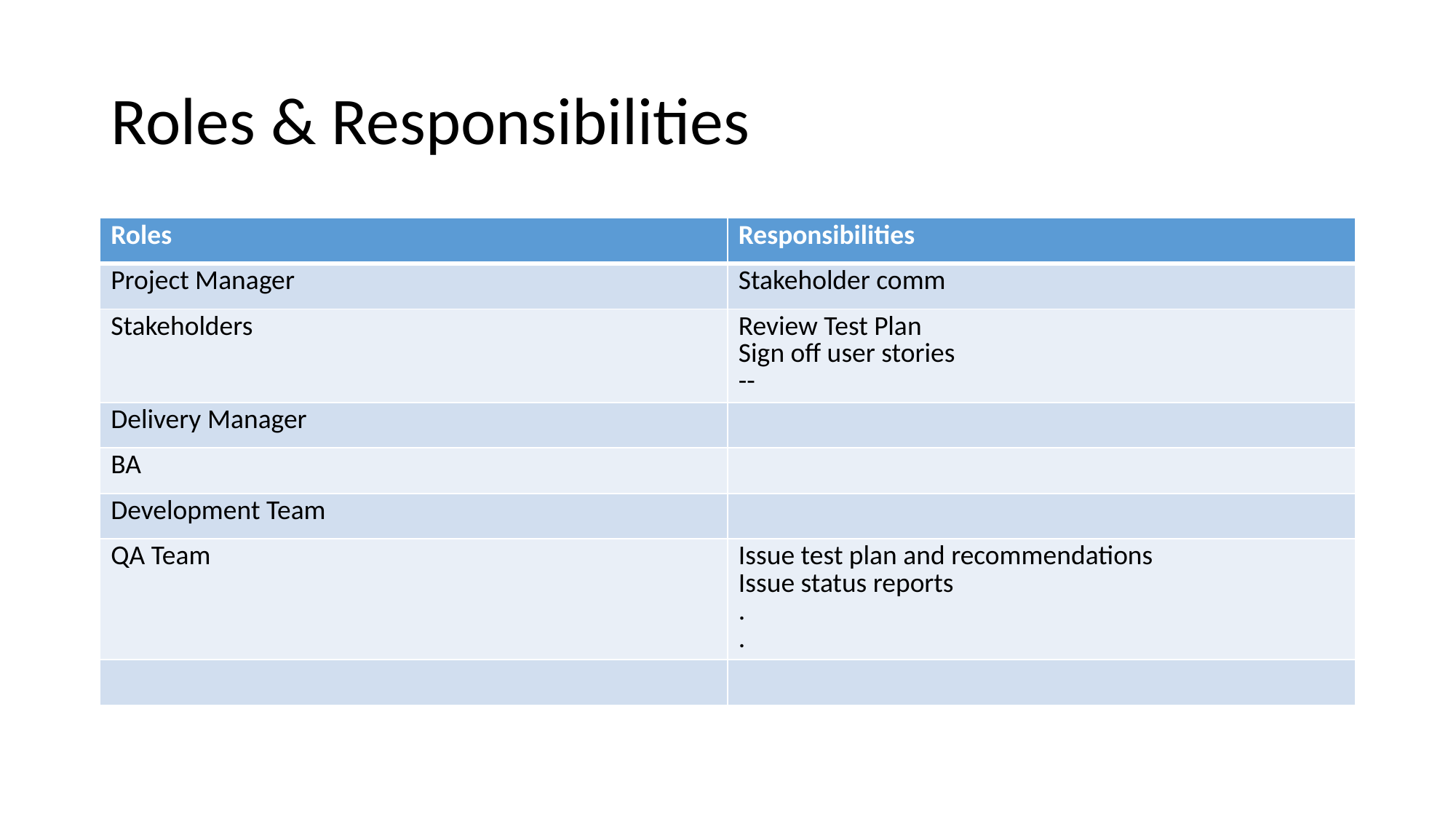

# Roles & Responsibilities
| Roles | Responsibilities |
| --- | --- |
| Project Manager | Stakeholder comm |
| Stakeholders | Review Test Plan Sign off user stories -- |
| Delivery Manager |  |
| BA |  |
| Development Team |  |
| QA Team | Issue test plan and recommendations Issue status reports . . |
|  |  |